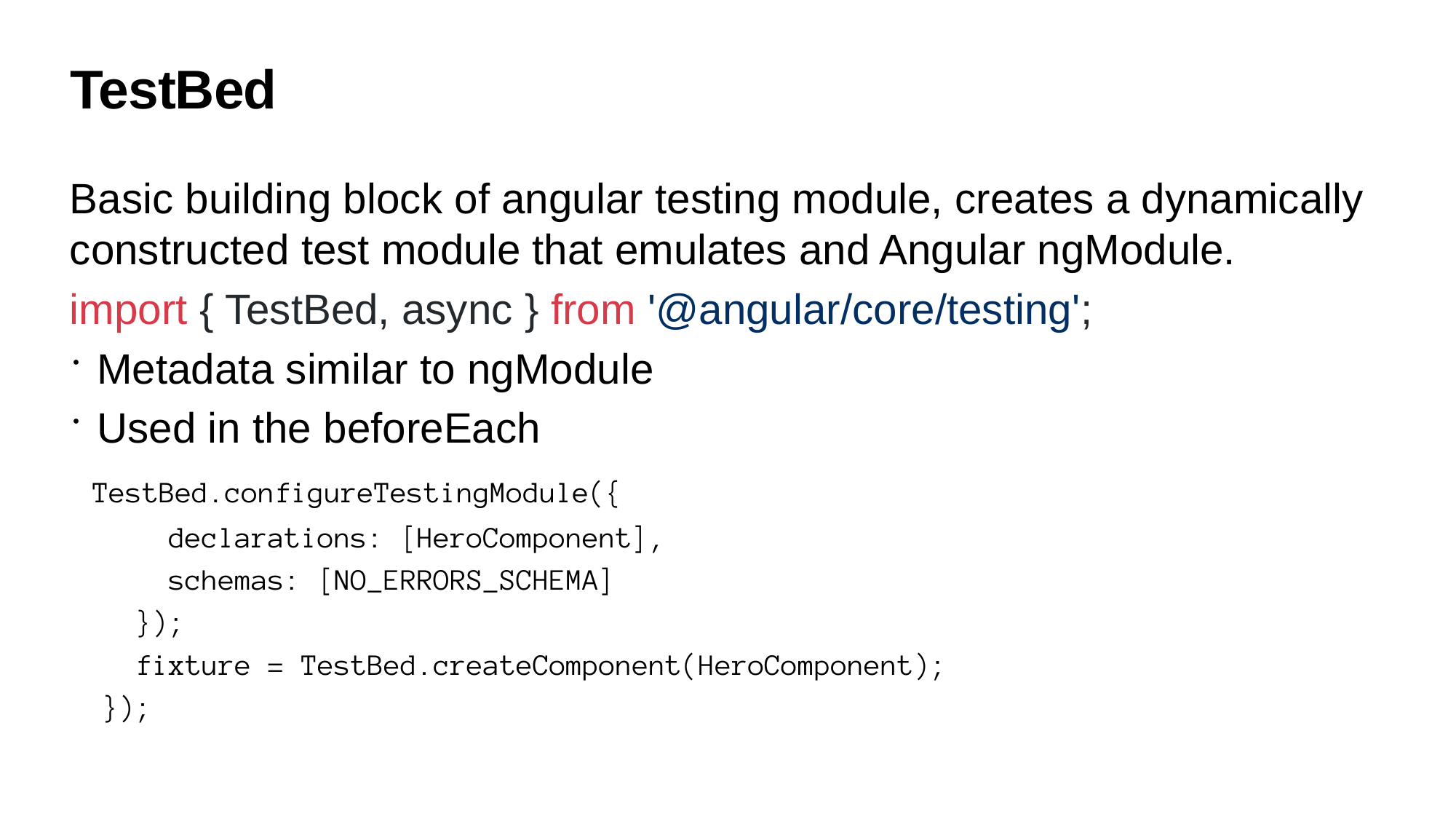

# TestBed
Basic building block of angular testing module, creates a dynamically constructed test module that emulates and Angular ngModule.
import { TestBed, async } from '@angular/core/testing';
Metadata similar to ngModule
Used in the beforeEach
 TestBed.configureTestingModule({
      declarations: [HeroComponent],
      schemas: [NO_ERRORS_SCHEMA]
    });
    fixture = TestBed.createComponent(HeroComponent);
  });